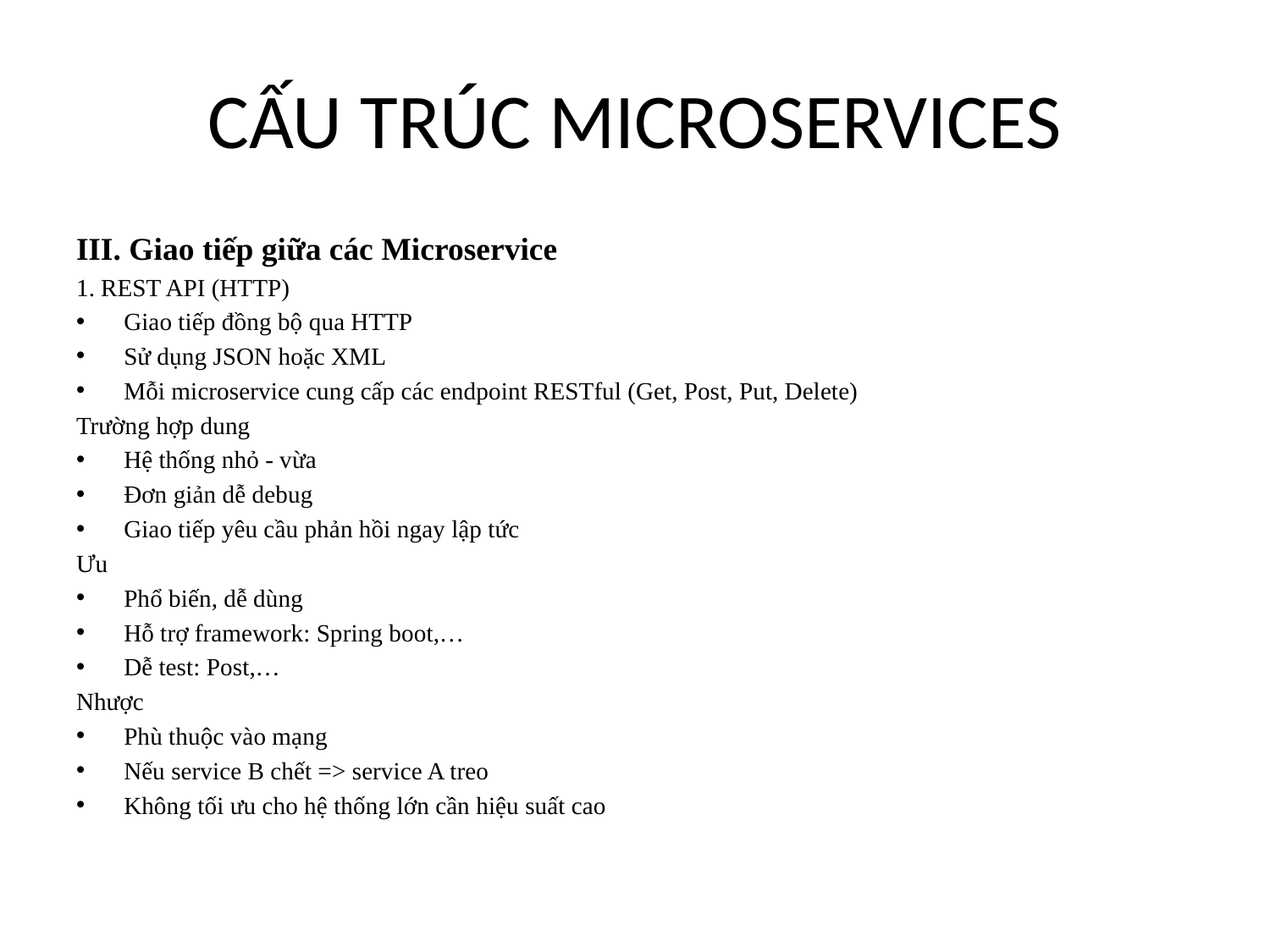

# CẤU TRÚC MICROSERVICES
III. Giao tiếp giữa các Microservice
1. REST API (HTTP)
Giao tiếp đồng bộ qua HTTP
Sử dụng JSON hoặc XML
Mỗi microservice cung cấp các endpoint RESTful (Get, Post, Put, Delete)
Trường hợp dung
Hệ thống nhỏ - vừa
Đơn giản dễ debug
Giao tiếp yêu cầu phản hồi ngay lập tức
Ưu
Phổ biến, dễ dùng
Hỗ trợ framework: Spring boot,…
Dễ test: Post,…
Nhược
Phù thuộc vào mạng
Nếu service B chết => service A treo
Không tối ưu cho hệ thống lớn cần hiệu suất cao